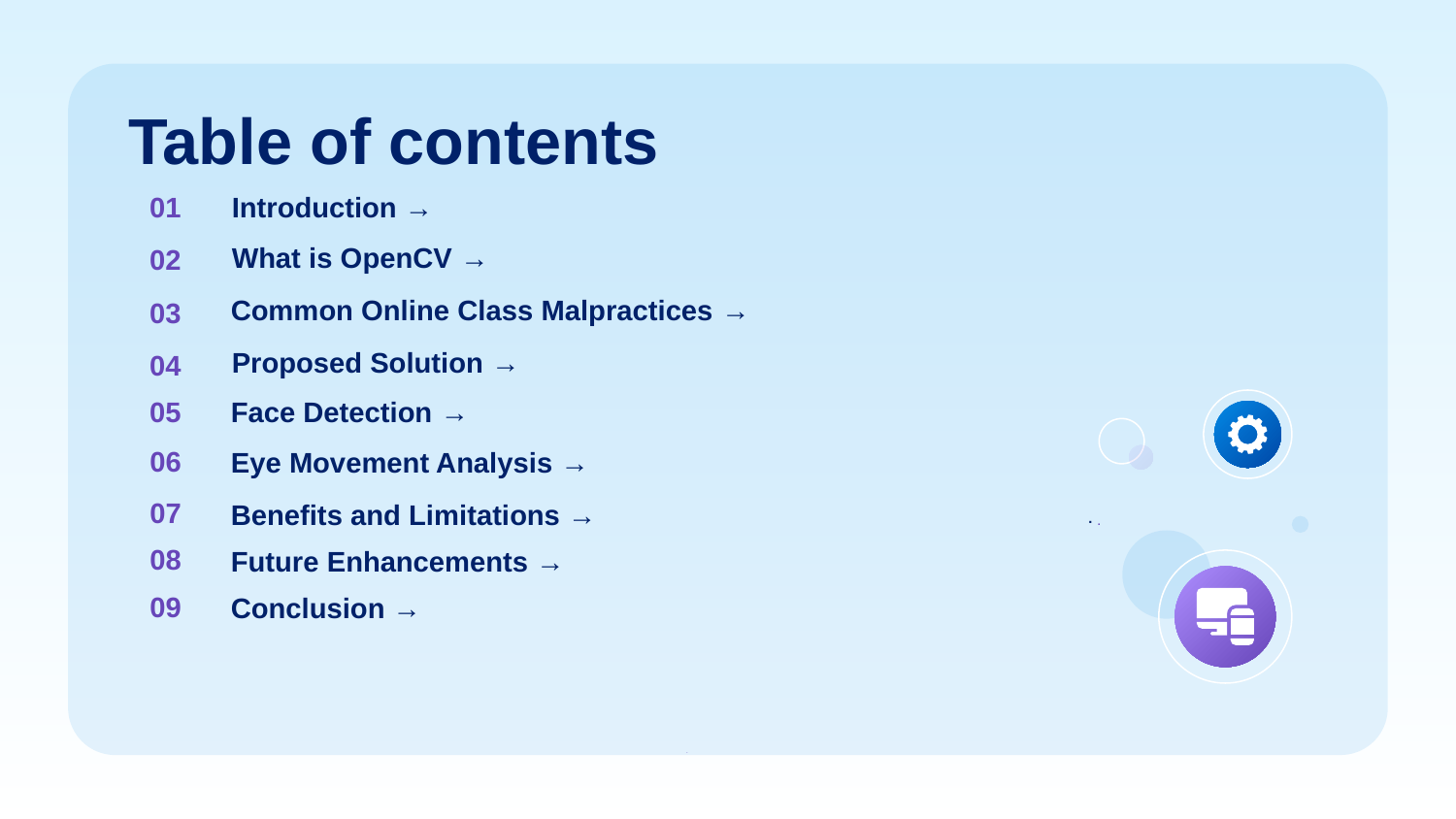

Table of contents
# 01
Introduction →
What is OpenCV →
02
Common Online Class Malpractices →
03
Proposed Solution →
04
Face Detection →

05

Eye Movement Analysis →
06

Benefits and Limitations →
07
.
.

.

Future Enhancements →
08

Conclusion →
09
.